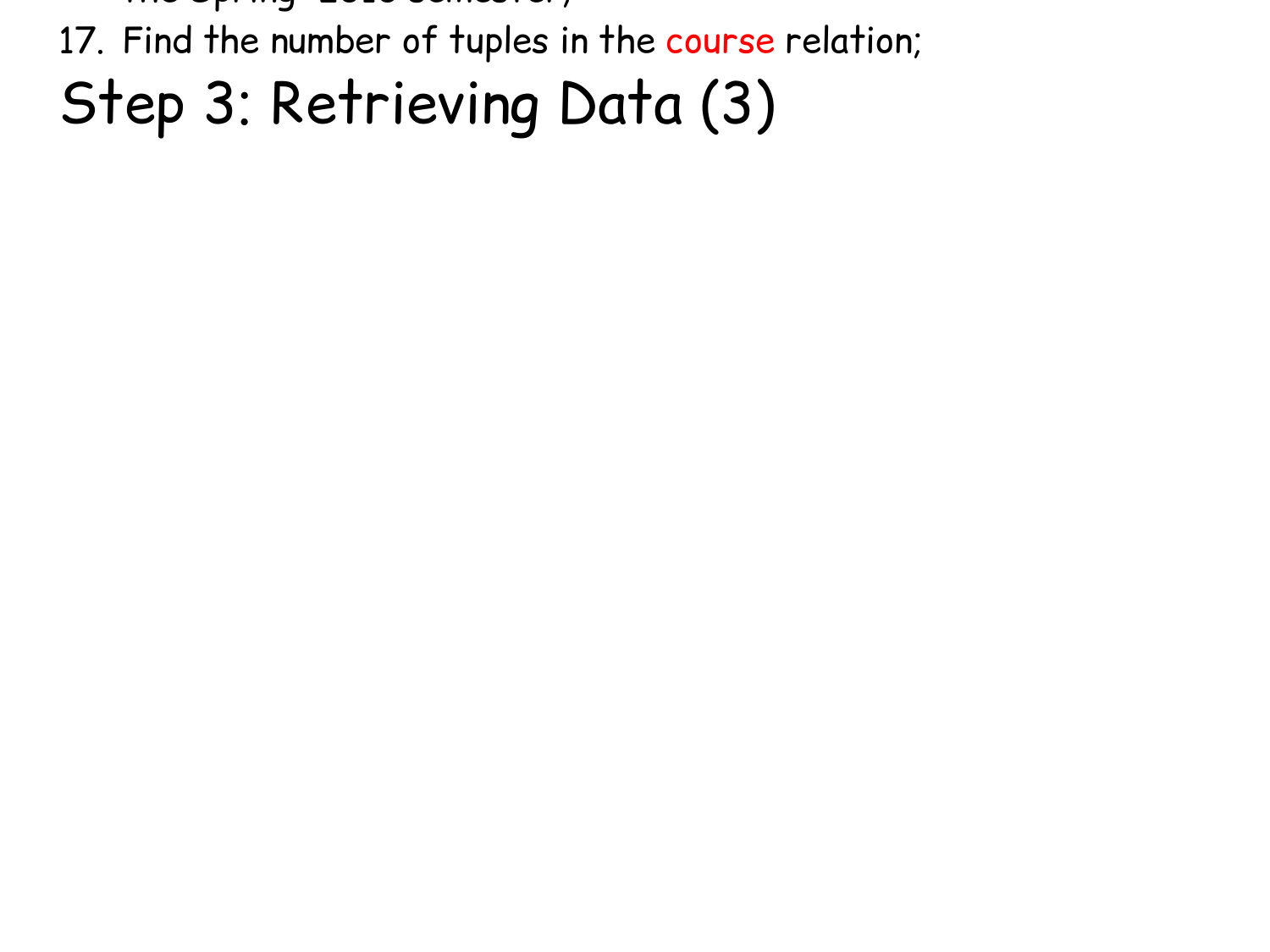

Step 3: Retrieving Data (3)
Find  the set of all courses taught either in Fall 2010 or in Spring 2009,or both we write.
Find all courses taught in the Fall 2009 but not in the Spring 2010;
Find the average salary of instructors in the Comp Sci department;
Find the total number of instructors who teach a course in the Spring  2010 semester;
Find the number of tuples in the course relation;